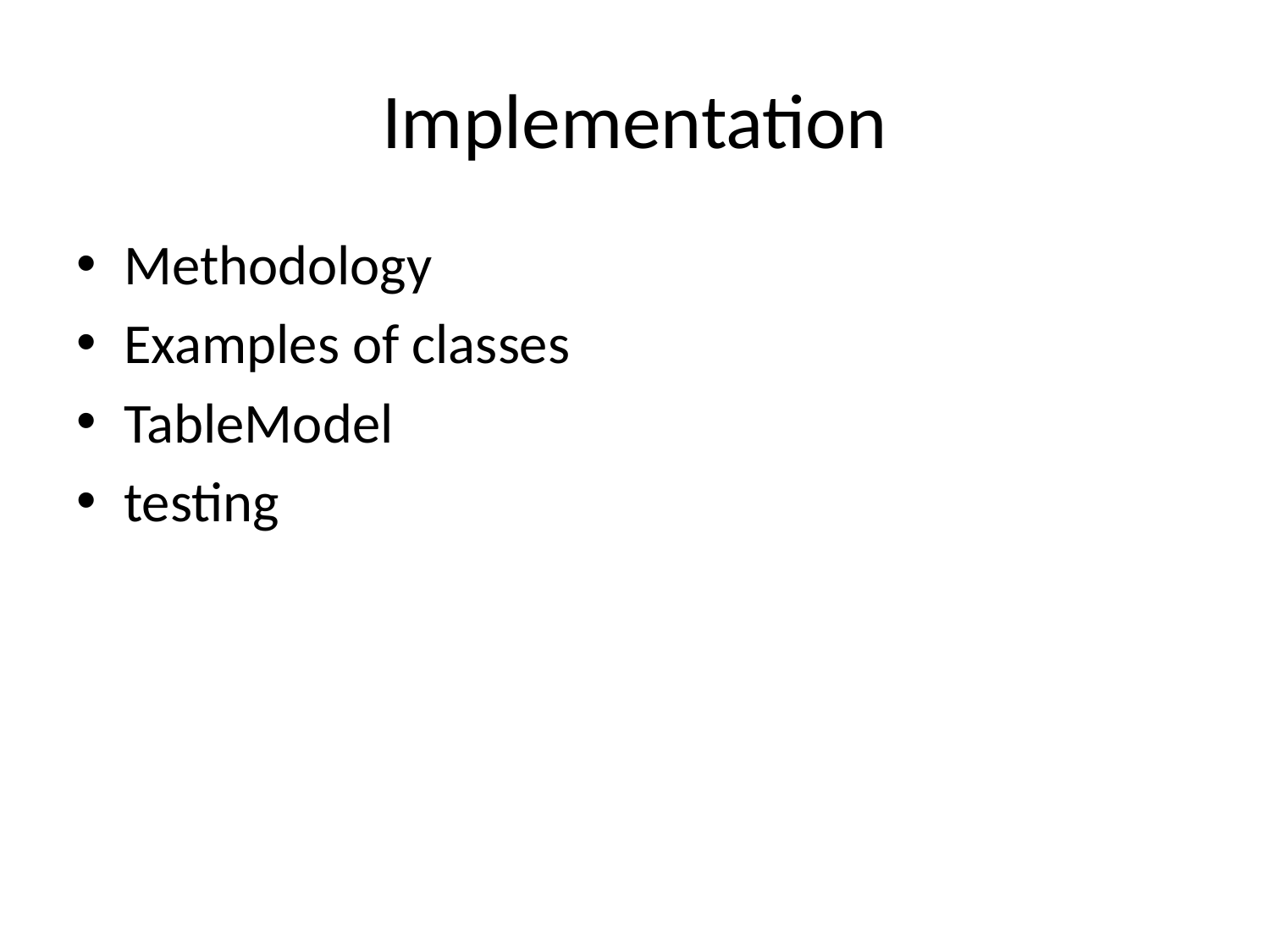

# Implementation
Methodology
Examples of classes
TableModel
testing